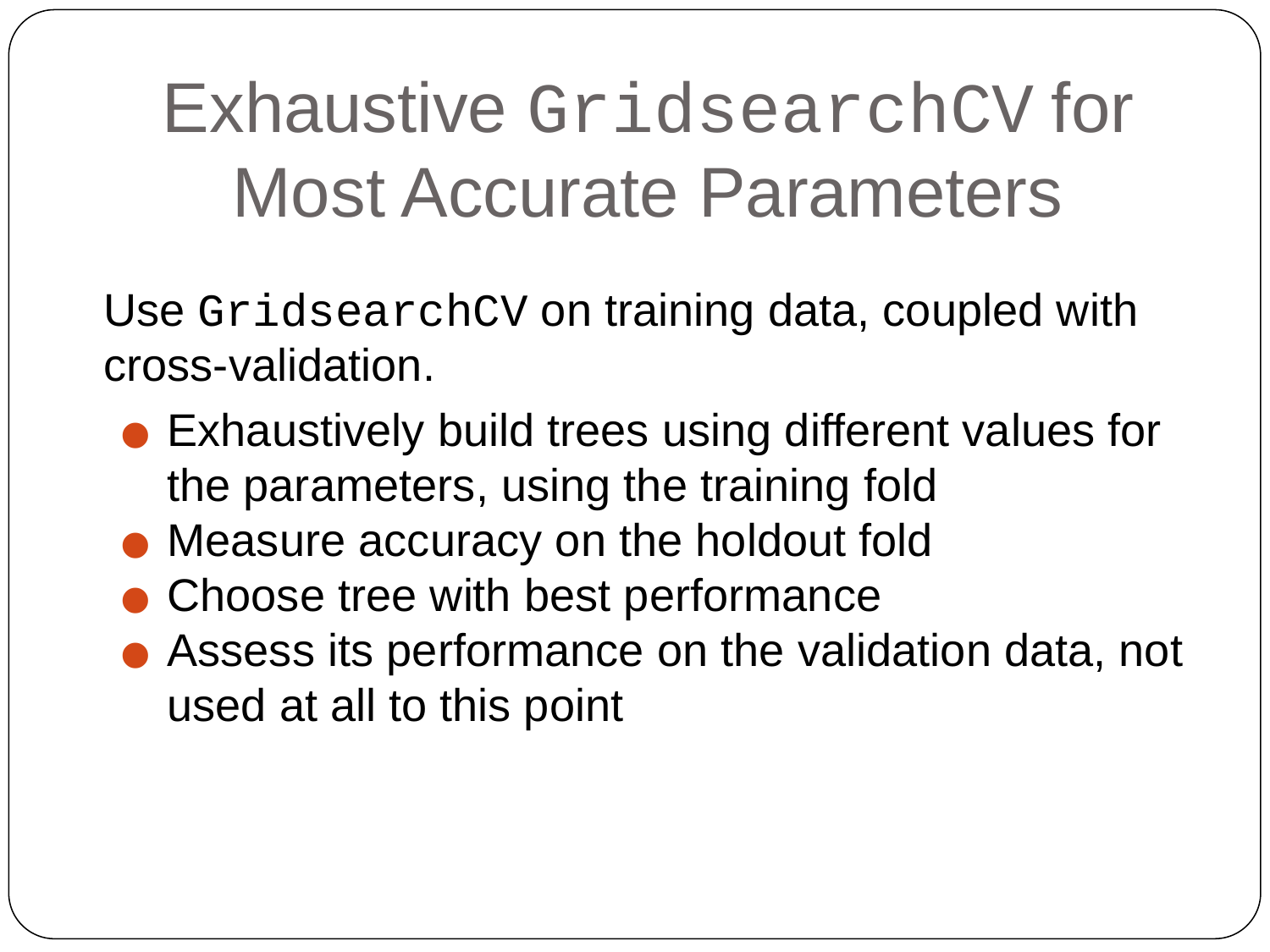

# Exhaustive GridsearchCV	for Most Accurate Parameters
Use GridsearchCV on training data, coupled with cross-validation.
Exhaustively build trees using different values for the parameters, using the training fold
Measure accuracy on the holdout fold
Choose tree with best performance
Assess its performance on the validation data, not used at all to this point